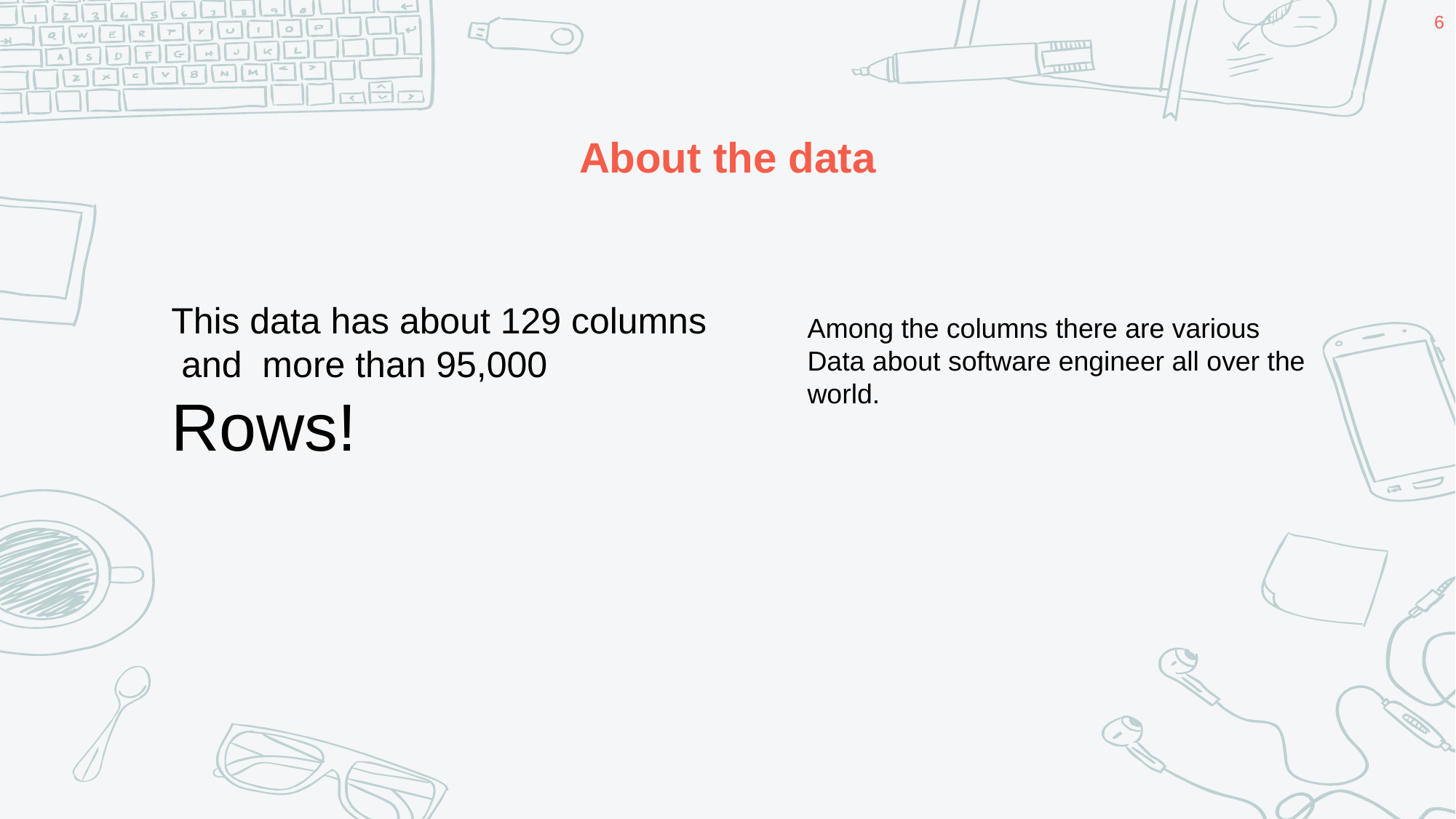

6
# About the data
This data has about 129 columns
 and  more than 95,000
Rows!
Among the columns there are various
Data about software engineer all over the
world.